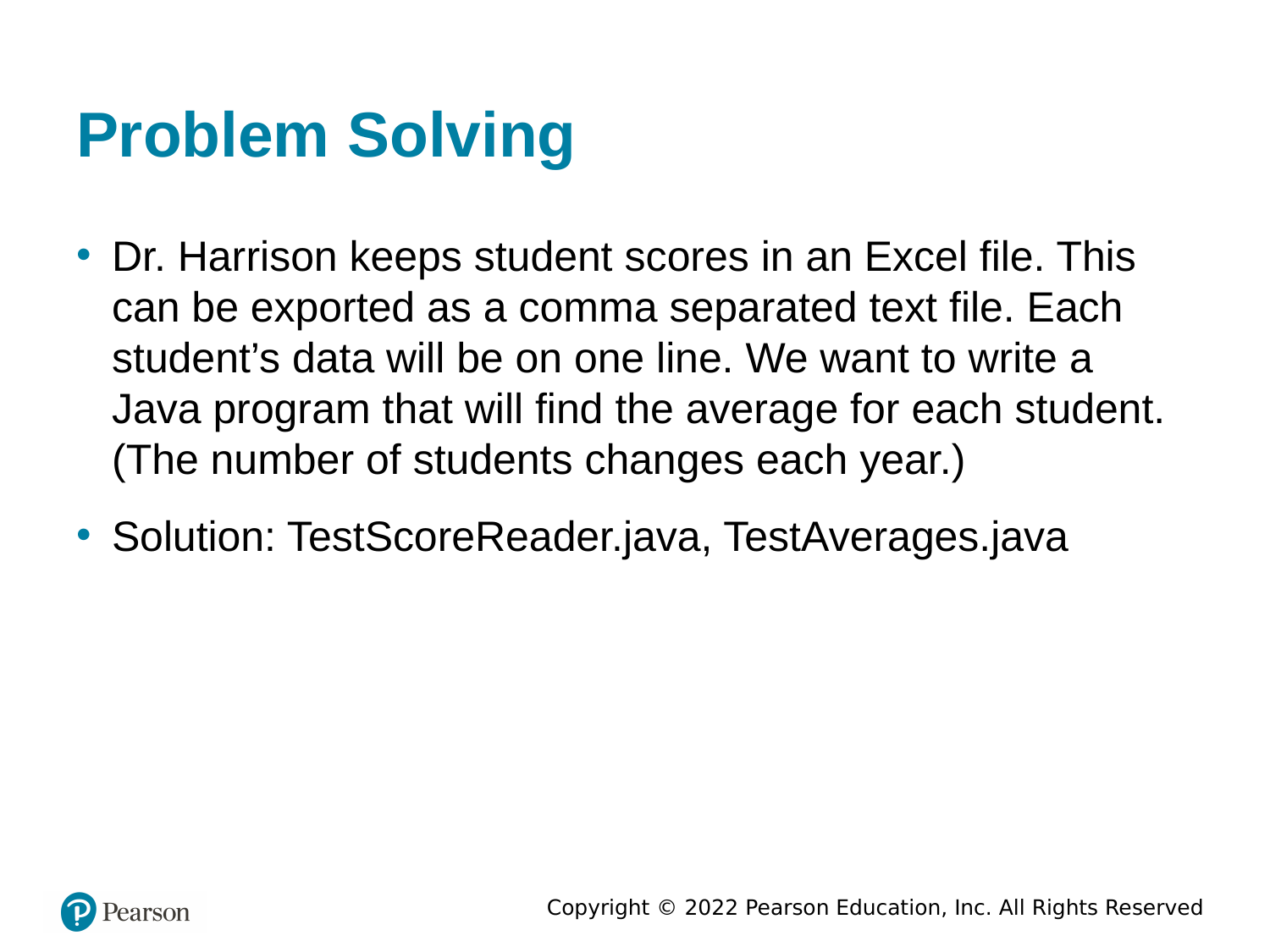

# Problem Solving
Dr. Harrison keeps student scores in an Excel file. This can be exported as a comma separated text file. Each student’s data will be on one line. We want to write a Java program that will find the average for each student. (The number of students changes each year.)
Solution: TestScoreReader.java, TestAverages.java